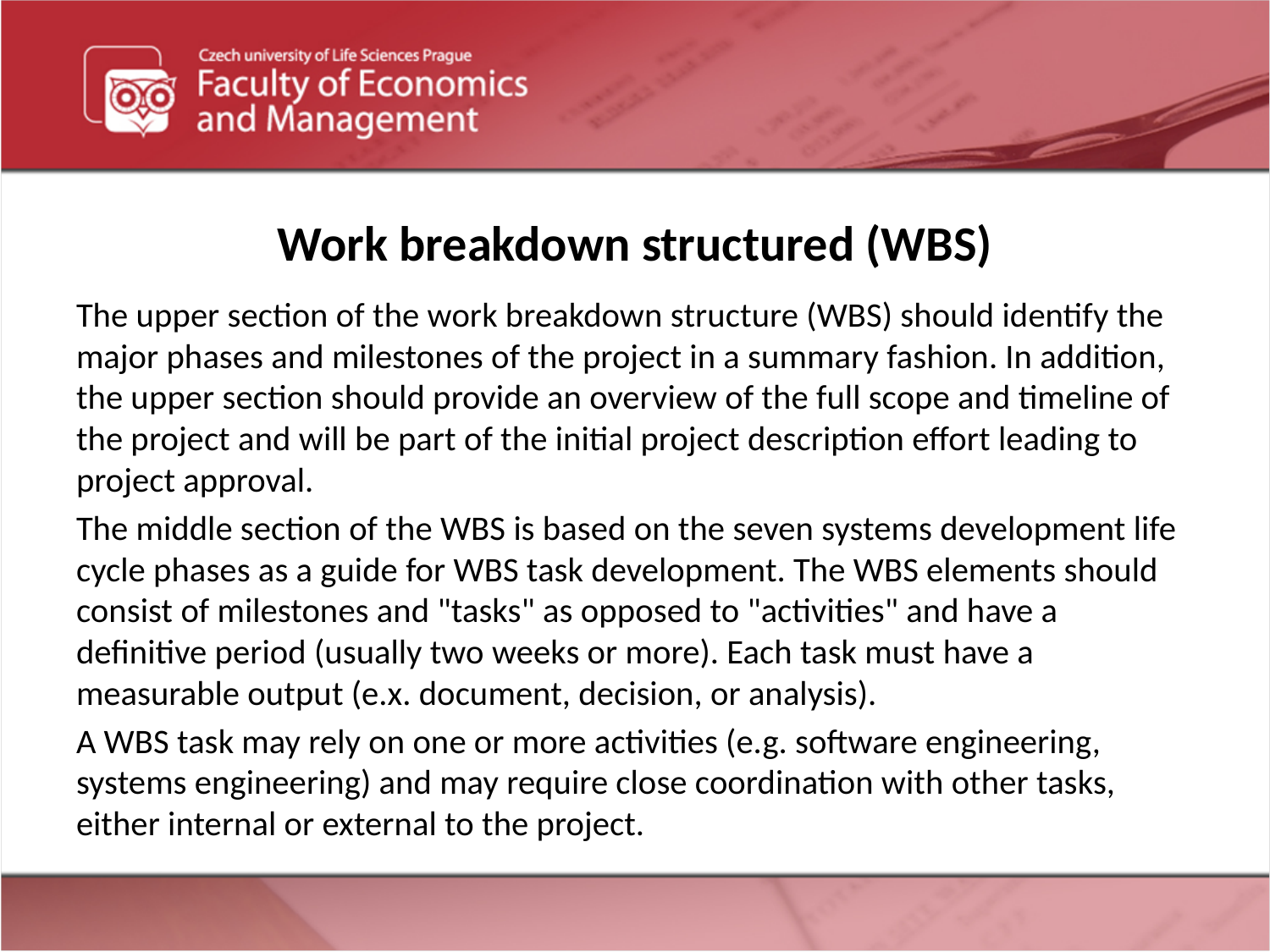

# Work breakdown structured (WBS)
The upper section of the work breakdown structure (WBS) should identify the major phases and milestones of the project in a summary fashion. In addition, the upper section should provide an overview of the full scope and timeline of the project and will be part of the initial project description effort leading to project approval.
The middle section of the WBS is based on the seven systems development life cycle phases as a guide for WBS task development. The WBS elements should consist of milestones and "tasks" as opposed to "activities" and have a definitive period (usually two weeks or more). Each task must have a measurable output (e.x. document, decision, or analysis).
A WBS task may rely on one or more activities (e.g. software engineering, systems engineering) and may require close coordination with other tasks, either internal or external to the project.